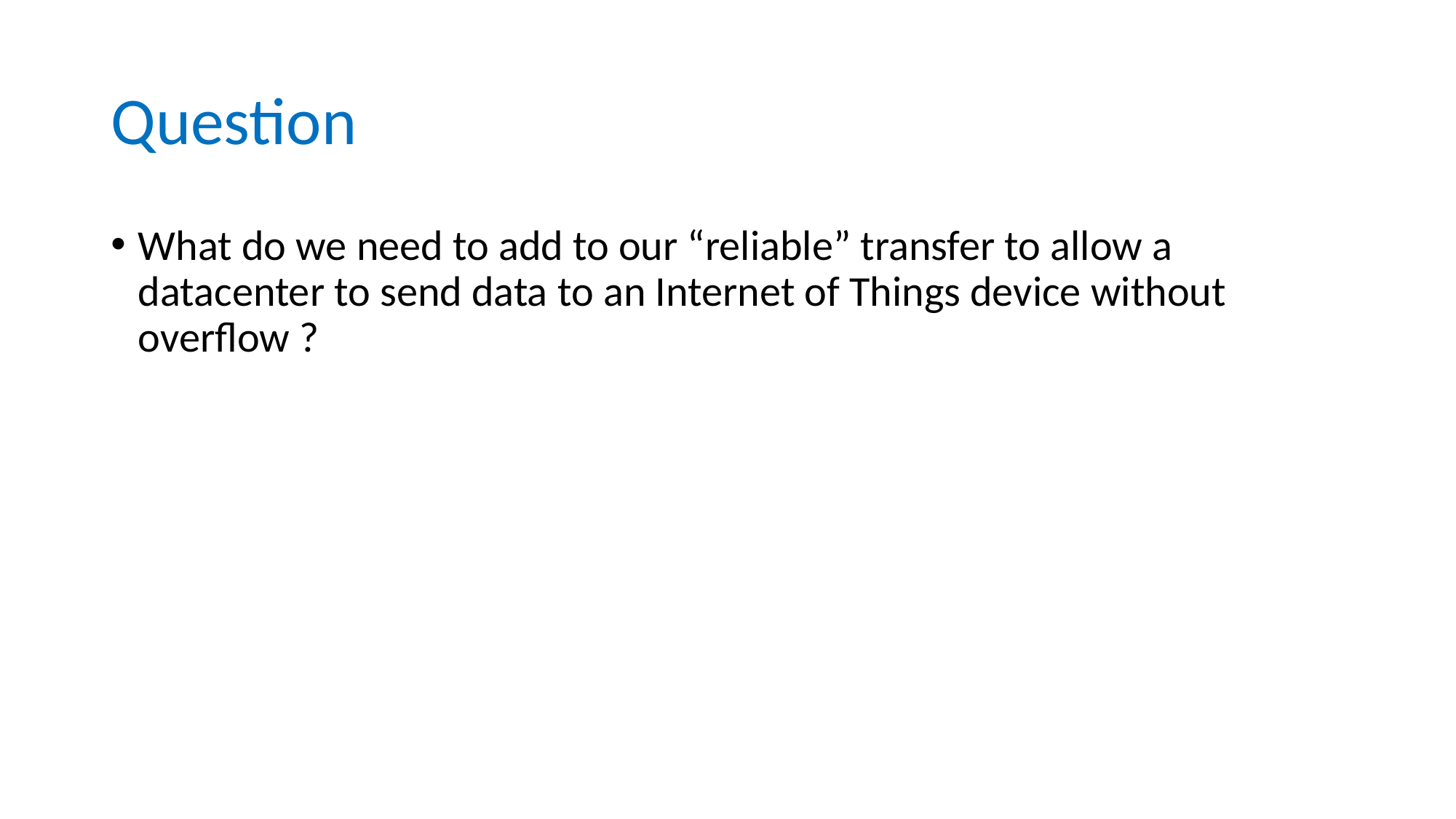

# Question
What do we need to add to our “reliable” transfer to allow a datacenter to send data to an Internet of Things device without overflow ?